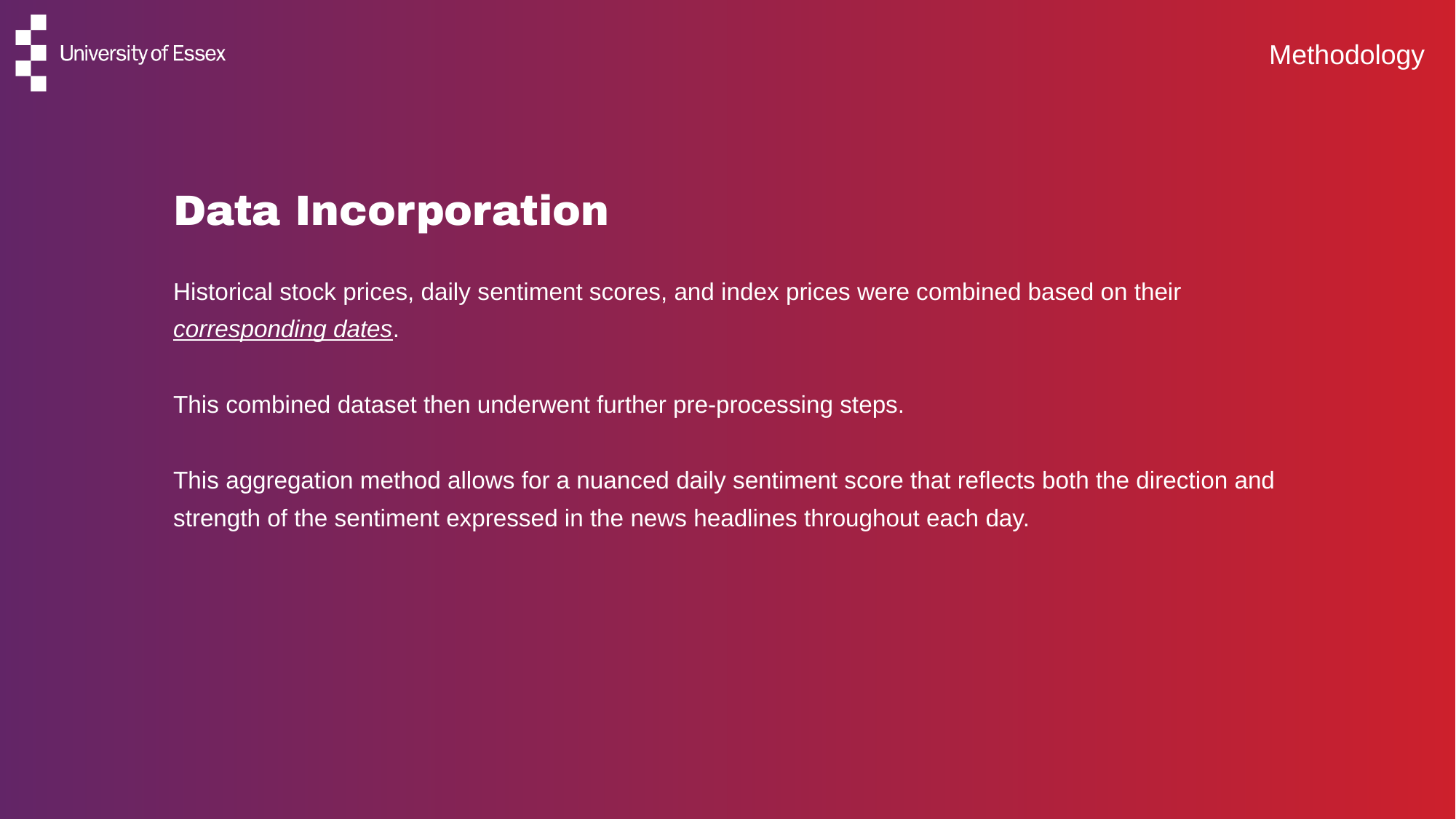

# Methodology
Data Incorporation

Historical stock prices, daily sentiment scores, and index prices were combined based on their corresponding dates.

This combined dataset then underwent further pre-processing steps.

This aggregation method allows for a nuanced daily sentiment score that reflects both the direction and strength of the sentiment expressed in the news headlines throughout each day.